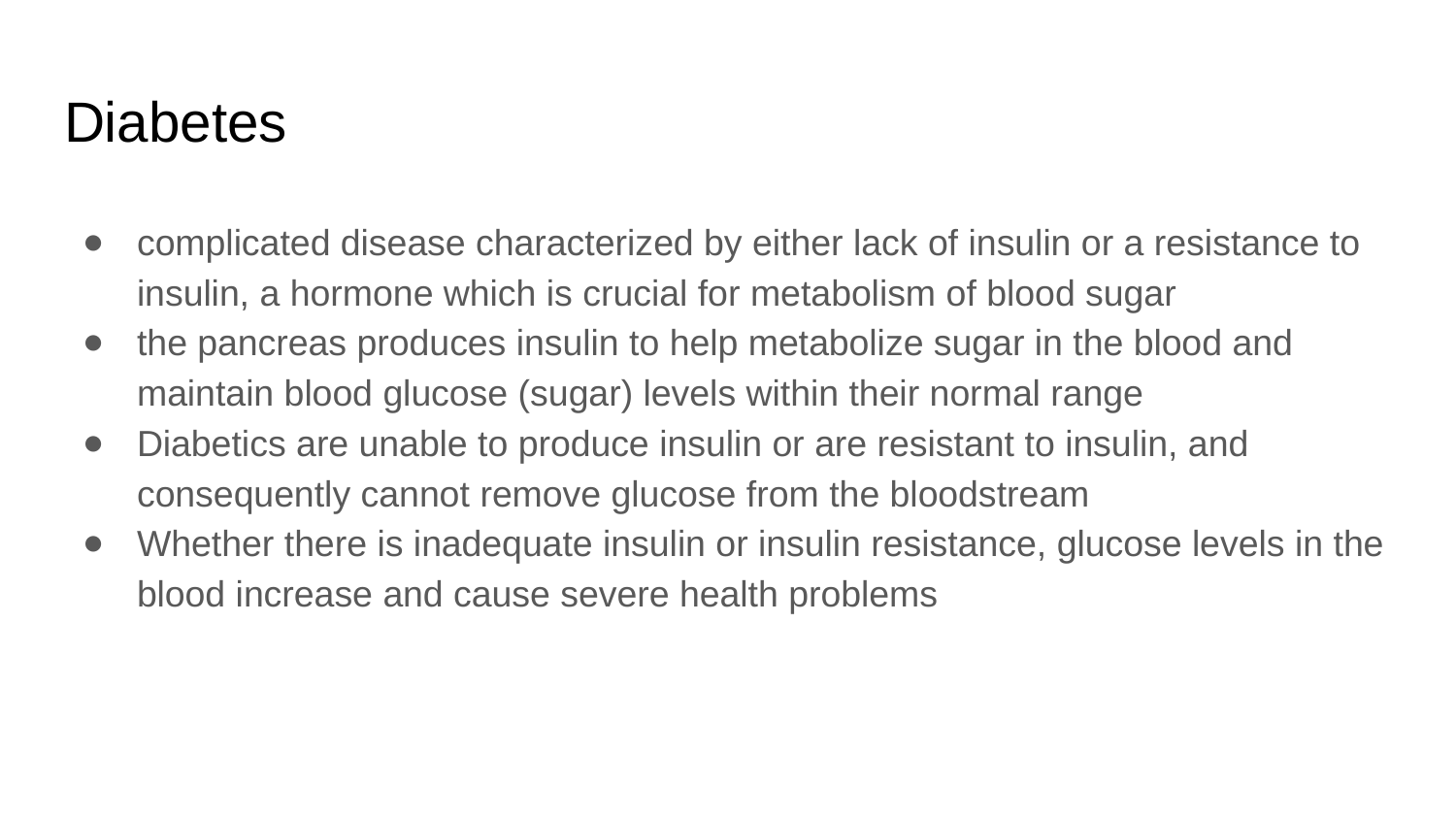

# Diabetes
complicated disease characterized by either lack of insulin or a resistance to insulin, a hormone which is crucial for metabolism of blood sugar
the pancreas produces insulin to help metabolize sugar in the blood and maintain blood glucose (sugar) levels within their normal range
Diabetics are unable to produce insulin or are resistant to insulin, and consequently cannot remove glucose from the bloodstream
Whether there is inadequate insulin or insulin resistance, glucose levels in the blood increase and cause severe health problems